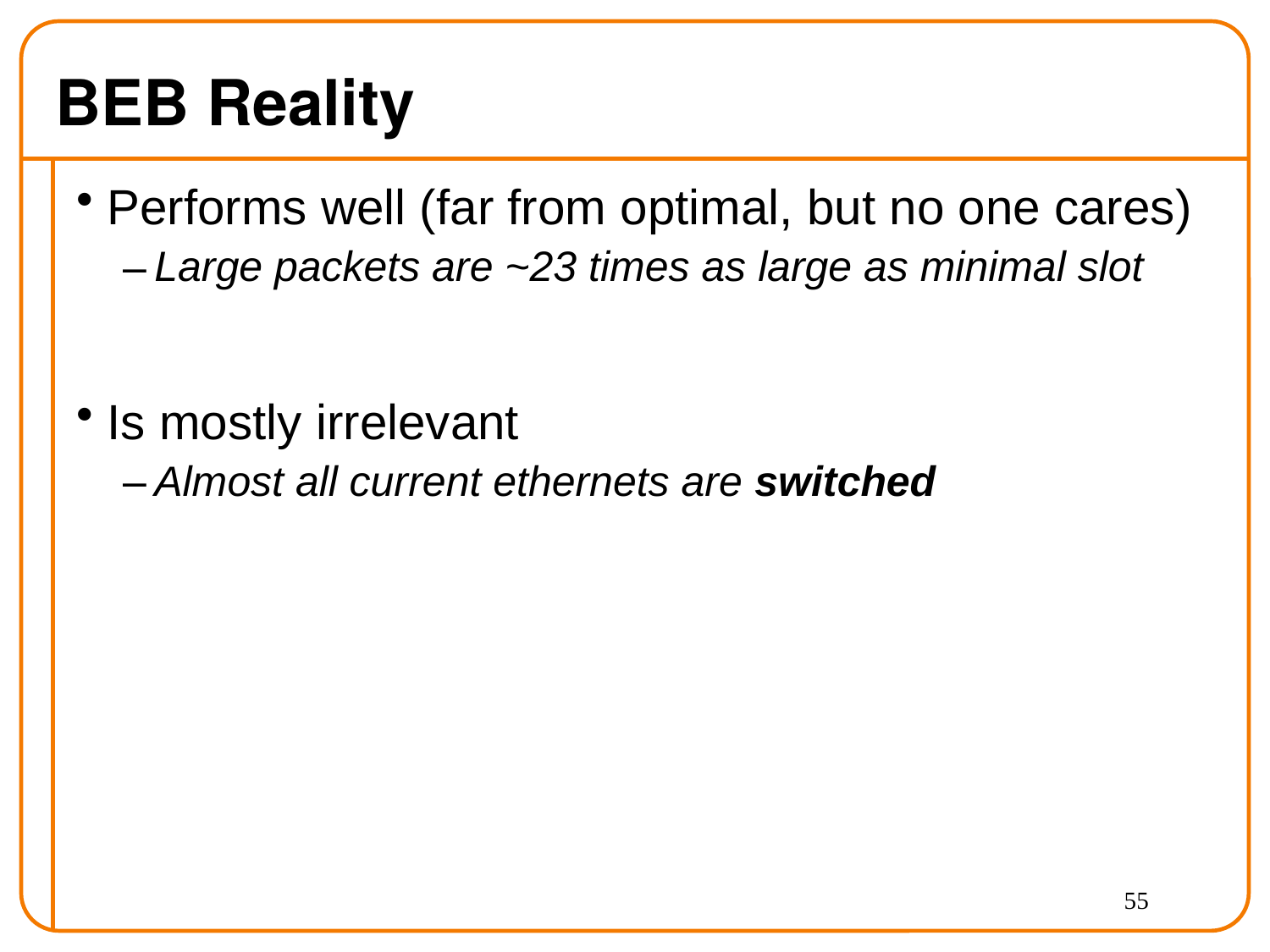

# BEB Reality
Performs well (far from optimal, but no one cares)
Large packets are ~23 times as large as minimal slot

Is mostly irrelevant
Almost all current ethernets are switched

55